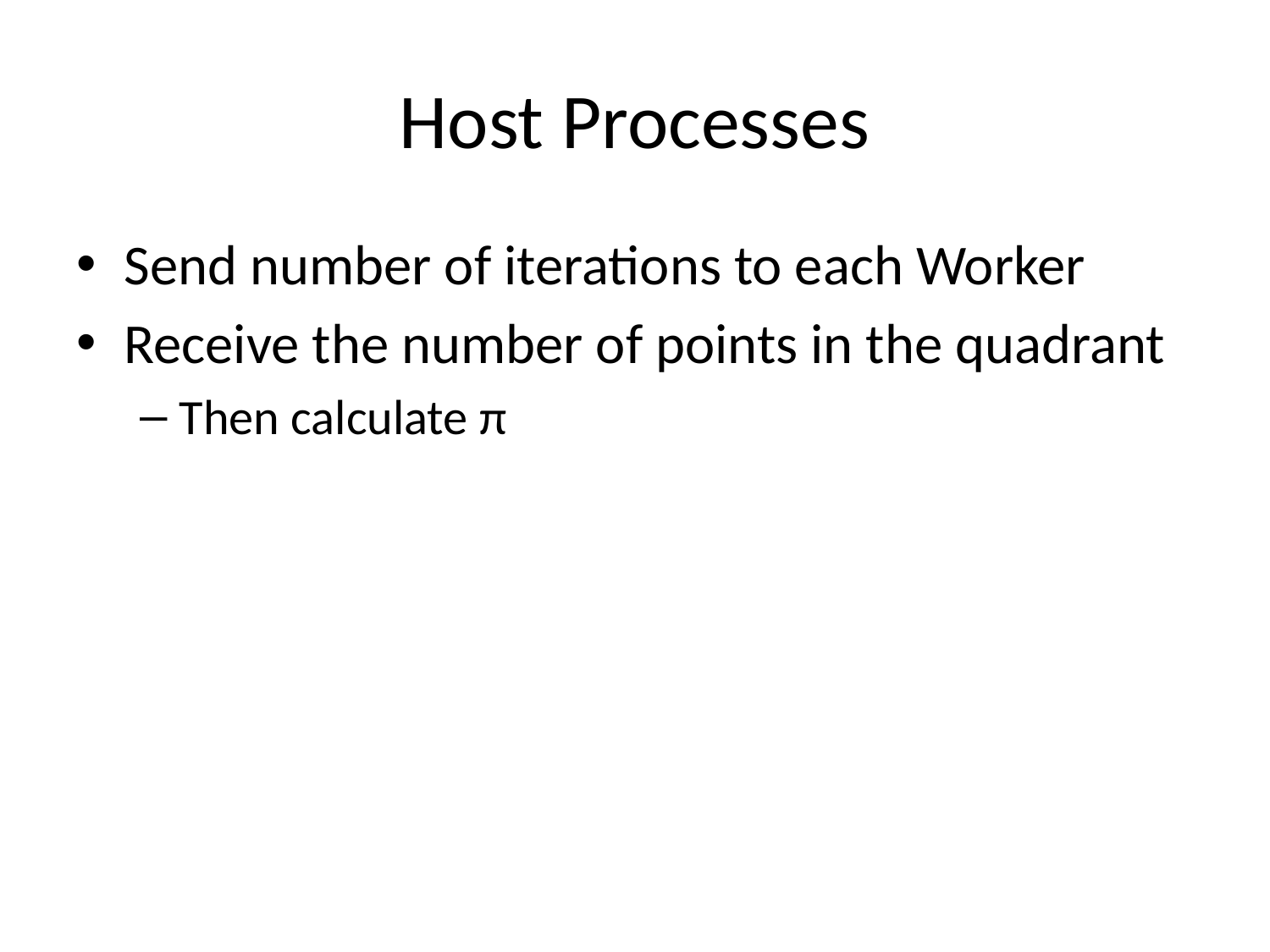

# Host Processes
Send number of iterations to each Worker
Receive the number of points in the quadrant
Then calculate π